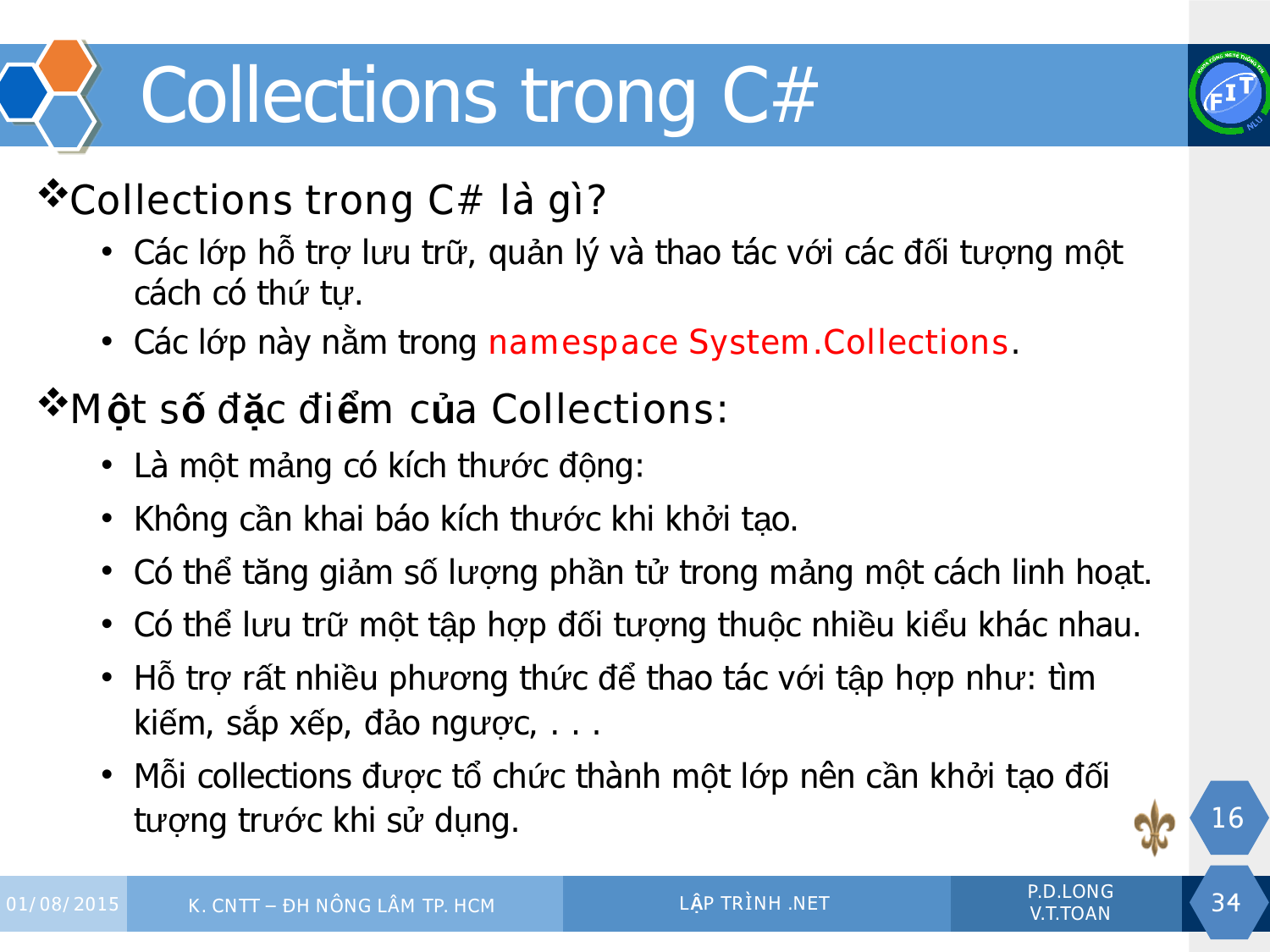

# Collections trong C#
Collections trong C# là gì?
Các lớp hỗ trợ lưu trữ, quản lý và thao tác với các đối tượng một cách có thứ tự.
Các lớp này nằm trong namespace System.Collections.
Một số đặc điểm của Collections:
Là một mảng có kích thước động:
Không cần khai báo kích thước khi khởi tạo.
Có thể tăng giảm số lượng phần tử trong mảng một cách linh hoạt.
Có thể lưu trữ một tập hợp đối tượng thuộc nhiều kiểu khác nhau.
Hỗ trợ rất nhiều phương thức để thao tác với tập hợp như: tìm kiếm, sắp xếp, đảo ngược, . . .
Mỗi collections được tổ chức thành một lớp nên cần khởi tạo đối tượng trước khi sử dụng.

16
01/08/2015
K. CNTT – ĐH NÔNG LÂM TP. HCM